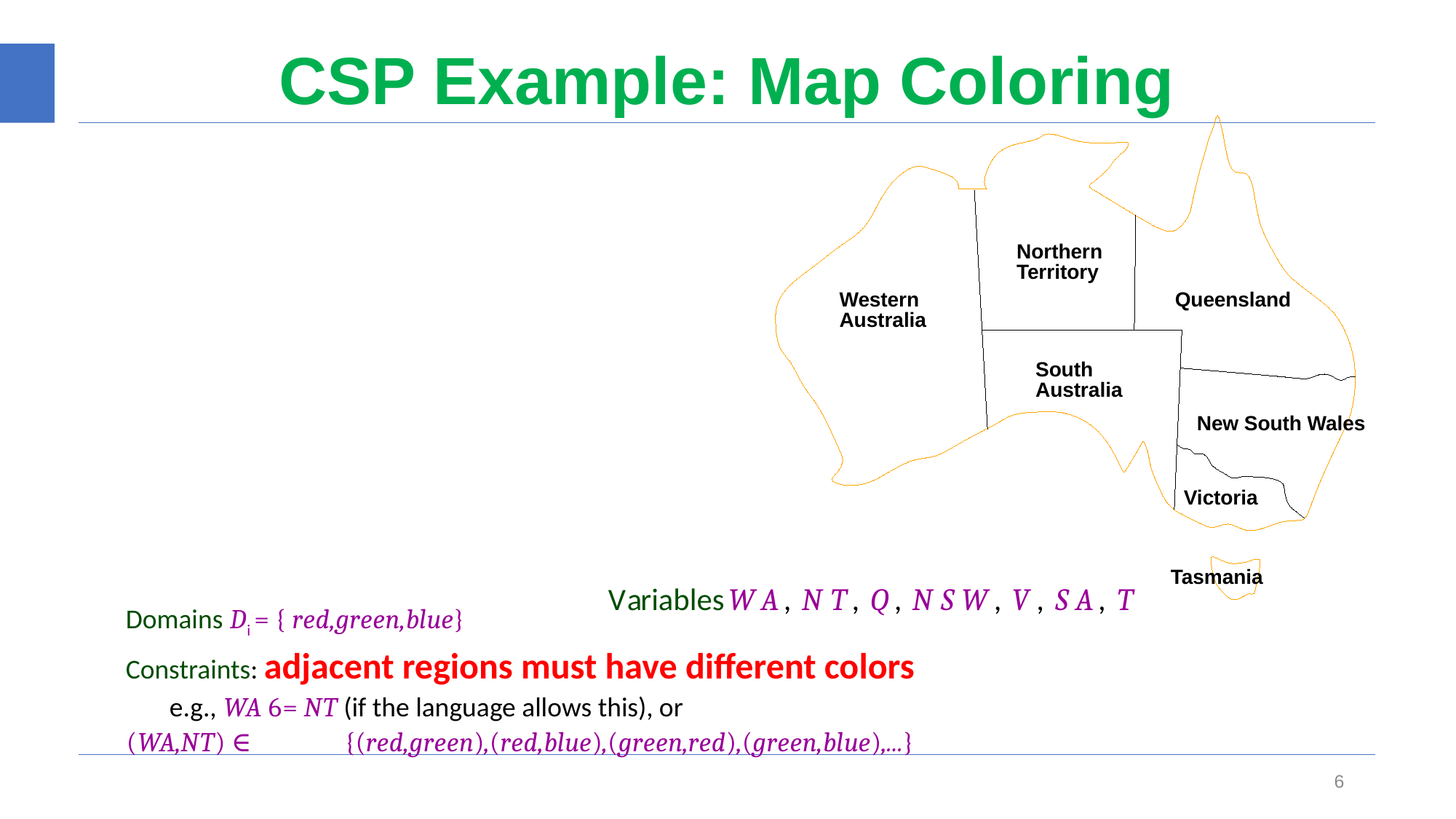

# CSP Example: Map Coloring

Northern
Territory
Western
Queensland
Australia

South

Australia
New South Wales

Victoria

Tasmania
W
A
N
T
Q
N
S
W
V
S
A
T
V
a
riables
,
,
,
,
,
,
Domains Di = { red,green,blue}
Constraints: adjacent regions must have different colors
e.g., WA 6= NT (if the language allows this), or
	(WA,NT) ∈	{(red,green),(red,blue),(green,red),(green,blue),...}
6